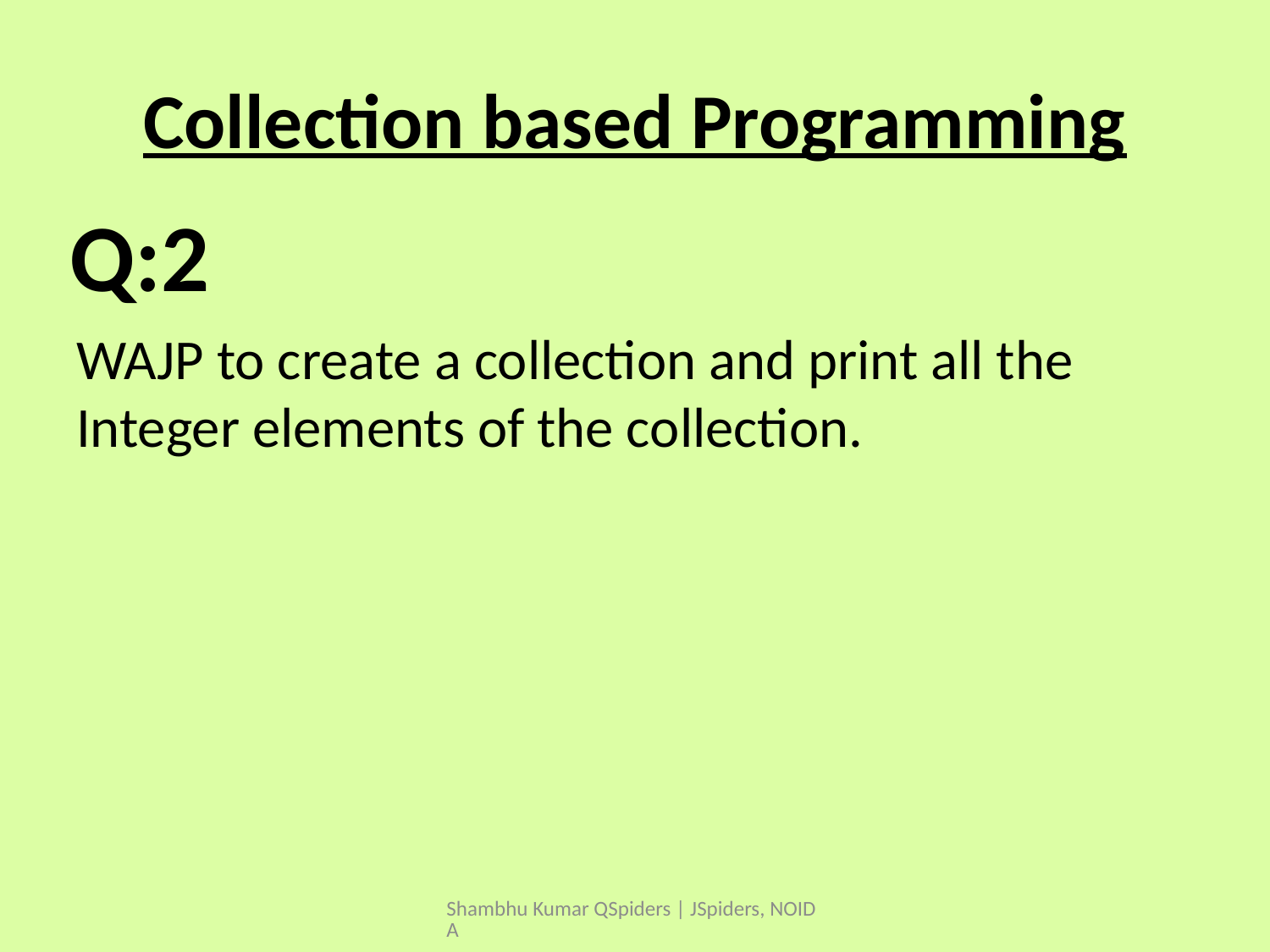

# Collection based Programming

WAJP to create a collection and print all the Integer elements of the collection.

Q:2
Shambhu Kumar QSpiders | JSpiders, NOIDA